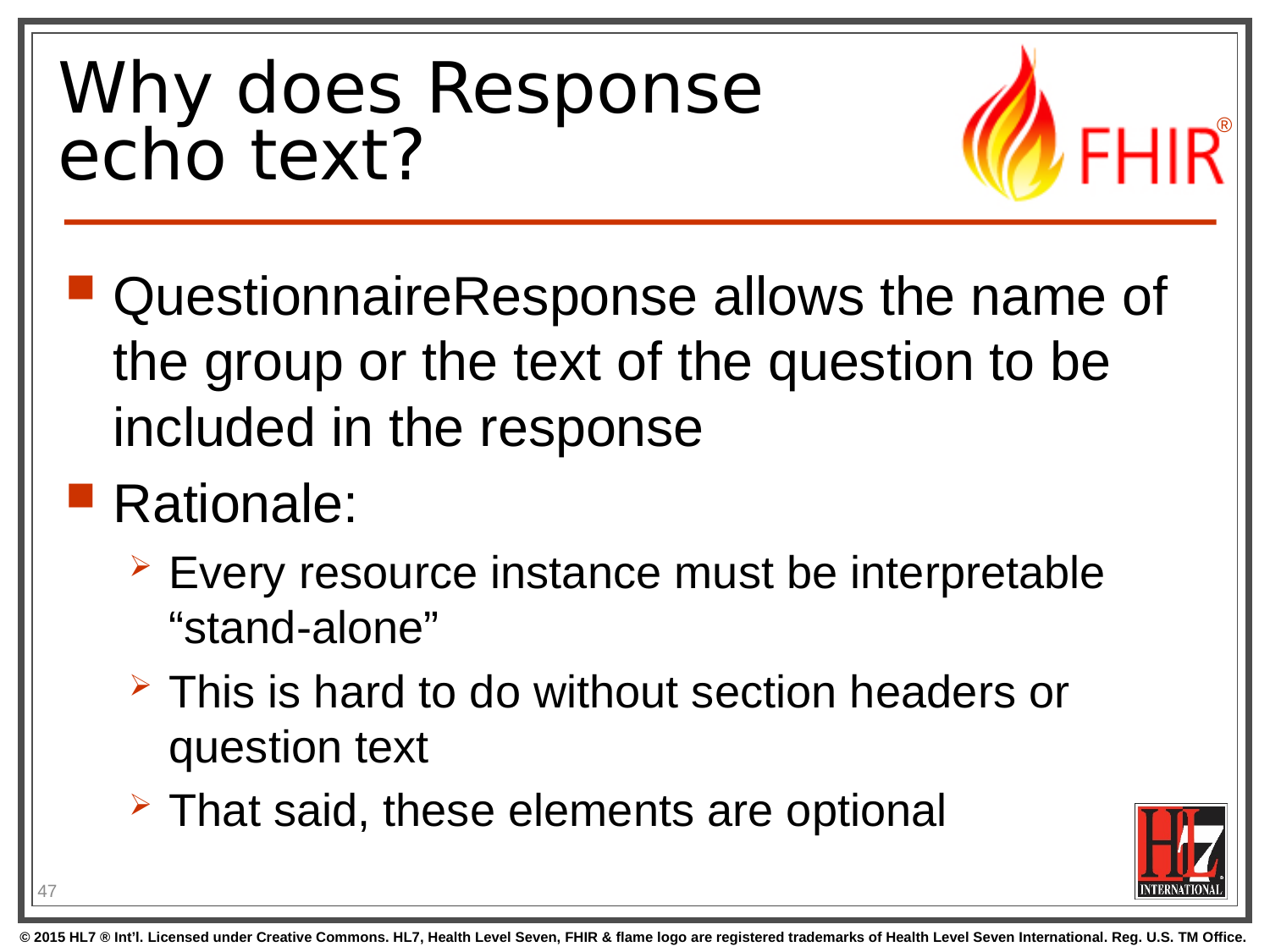

# Why does Response echo text?
QuestionnaireResponse allows the name of the group or the text of the question to be included in the response
Rationale:
Every resource instance must be interpretable “stand-alone”
This is hard to do without section headers or question text
That said, these elements are optional
47